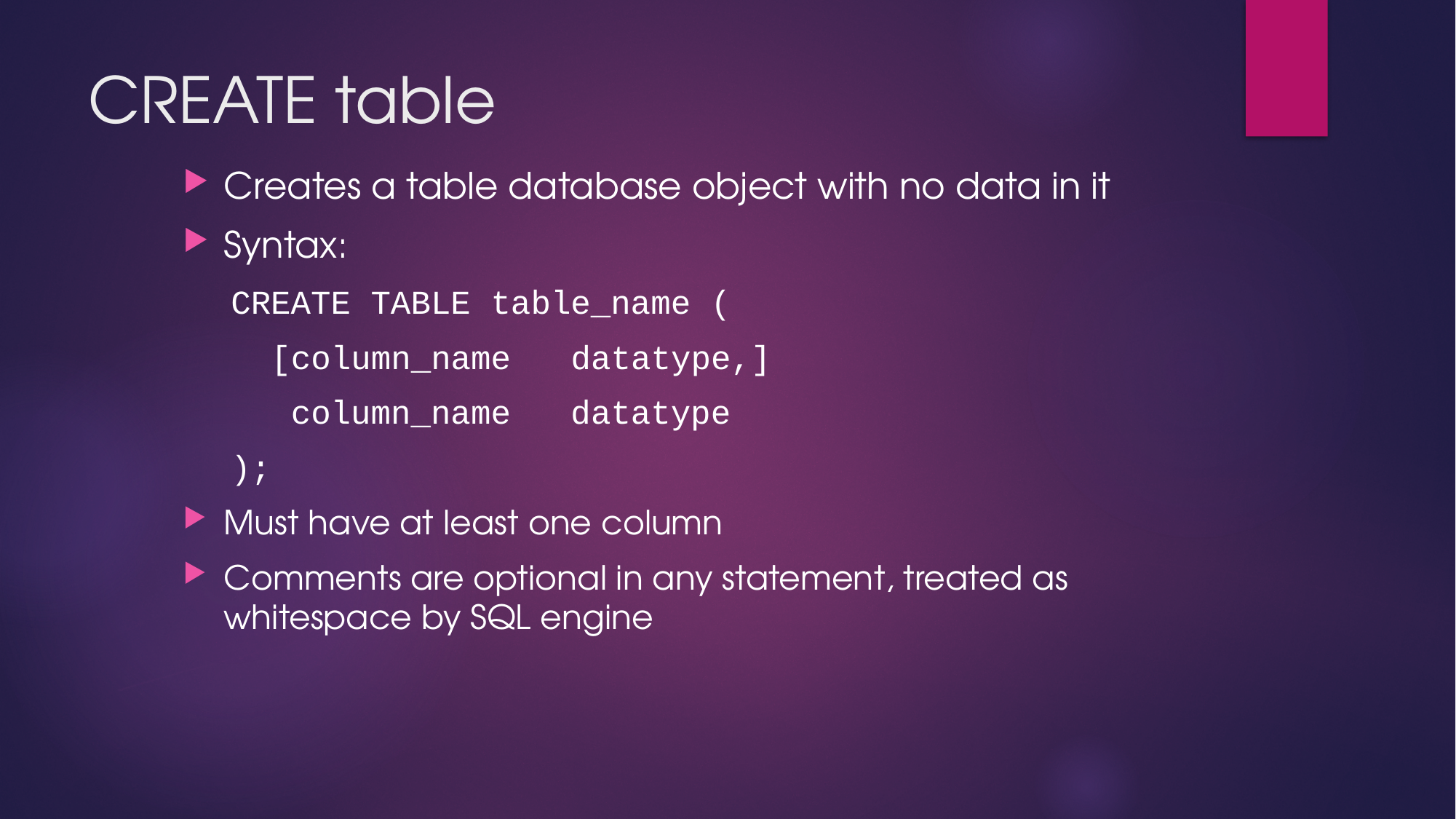

# CREATE table
Creates a table database object with no data in it
Syntax:
CREATE TABLE table_name (
  [column_name   datatype,]
   column_name   datatype
);
Must have at least one column
Comments are optional in any statement, treated as whitespace by SQL engine